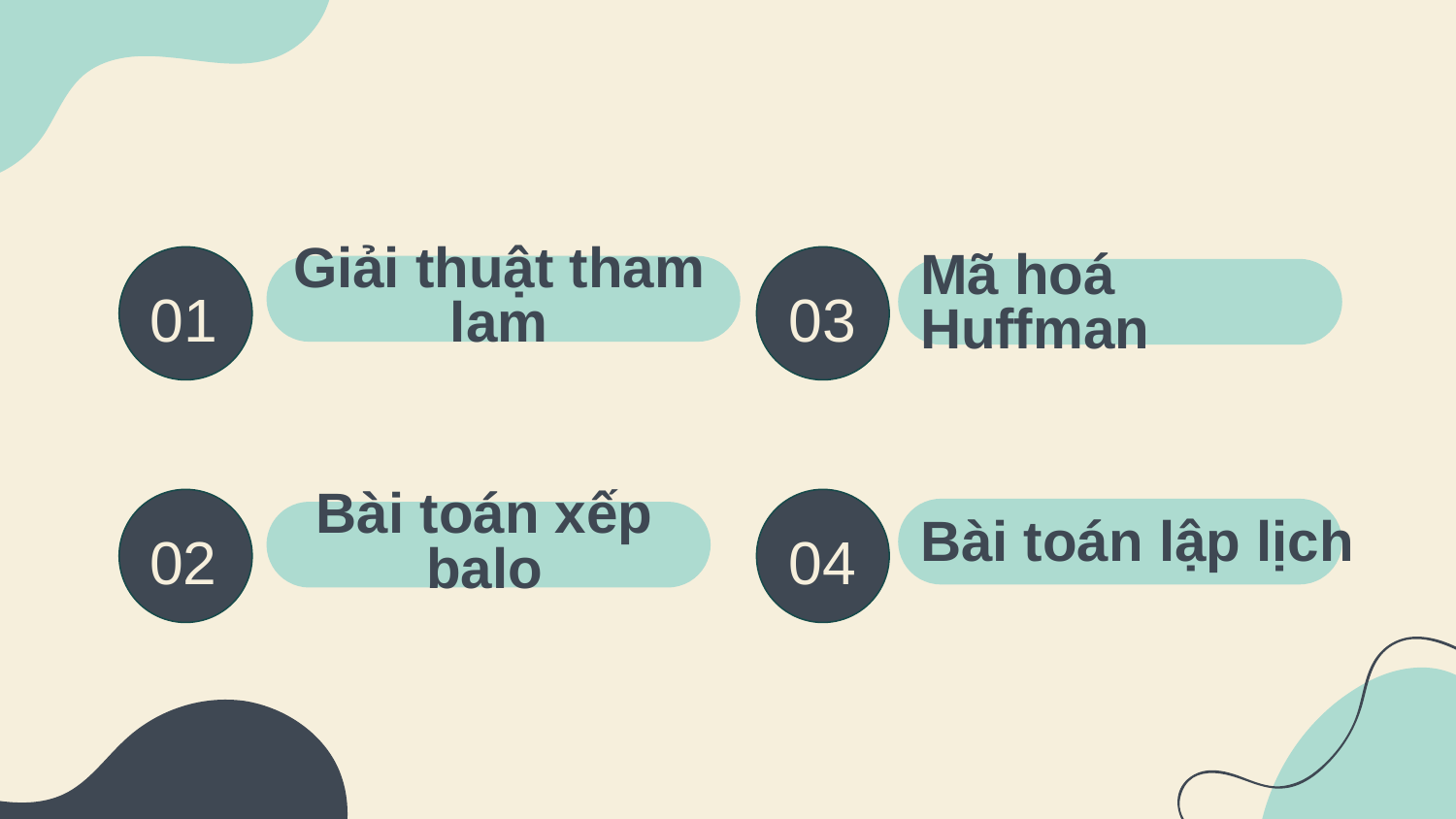

Giải thuật tham lam

01
Mã hoá Huffman
03

Bài toán xếp balo

Bài toán lập lịch
02
04